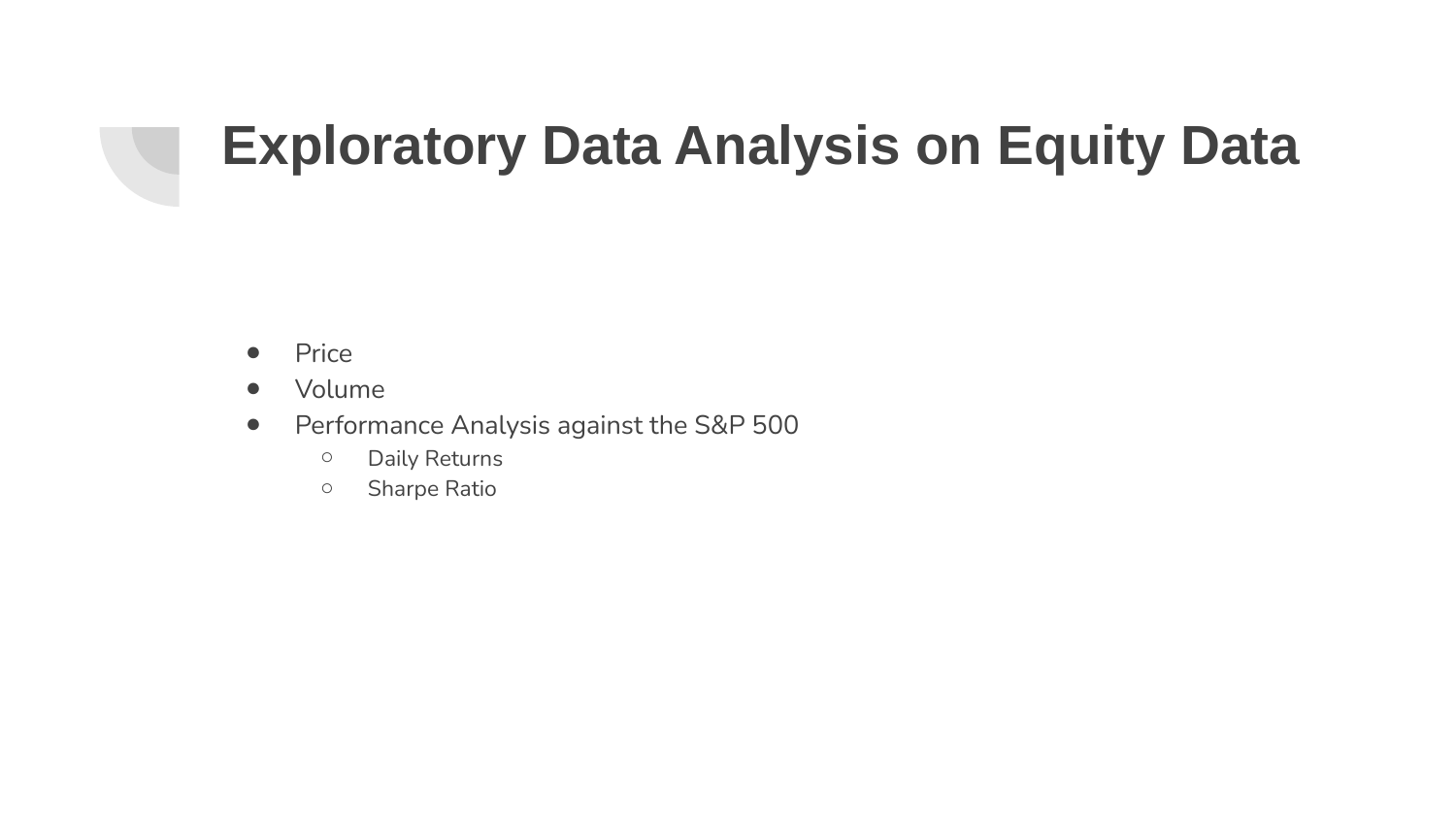

# Exploratory Data Analysis on Equity Data
Price
Volume
Performance Analysis against the S&P 500
Daily Returns
Sharpe Ratio